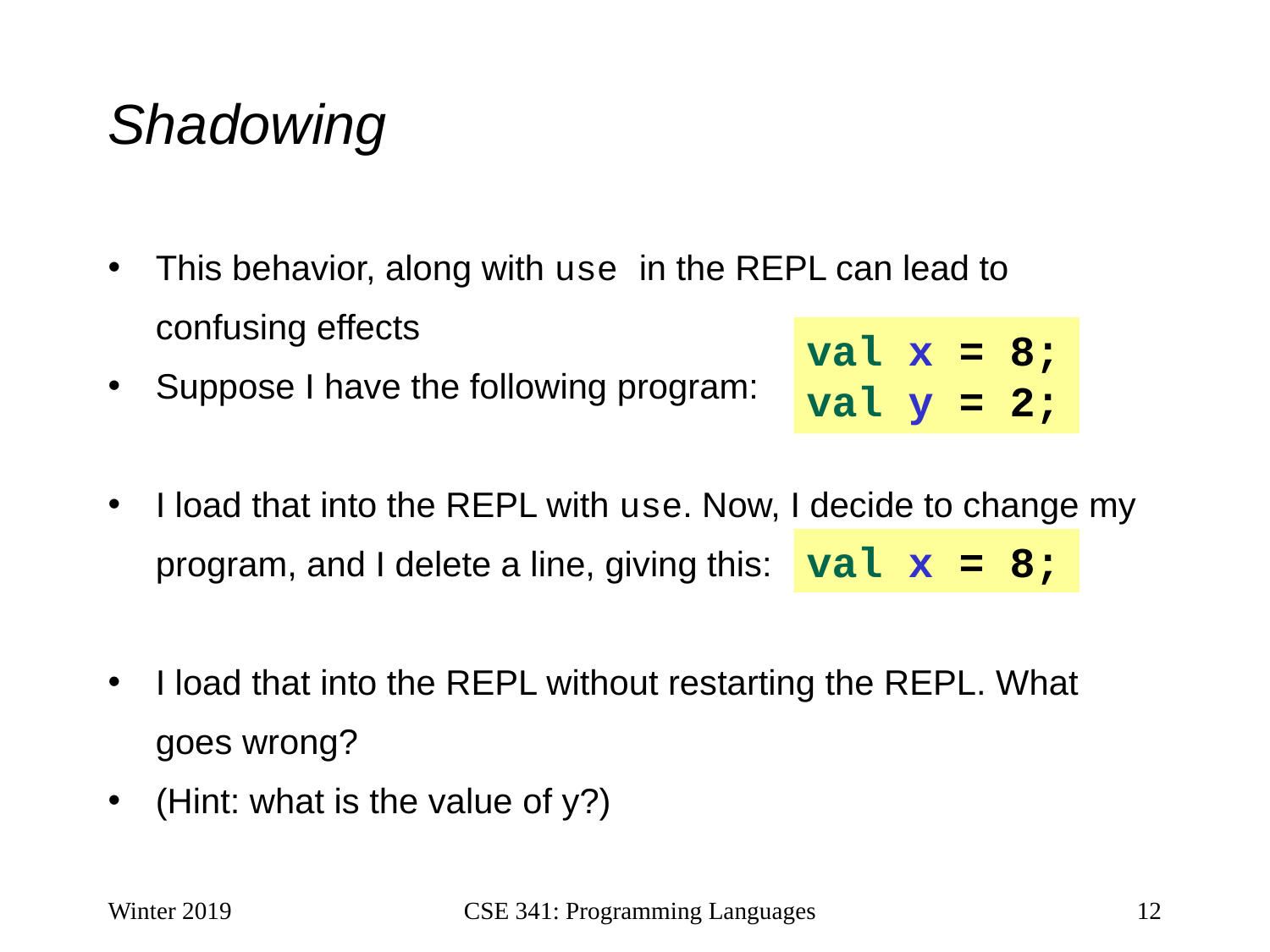

# Shadowing
This behavior, along with use in the REPL can lead to confusing effects
Suppose I have the following program:

I load that into the REPL with use. Now, I decide to change my program, and I delete a line, giving this:

I load that into the REPL without restarting the REPL. What goes wrong?
(Hint: what is the value of y?)
val x = 8;
val y = 2;

val x = 8;
Winter 2019
CSE 341: Programming Languages
12